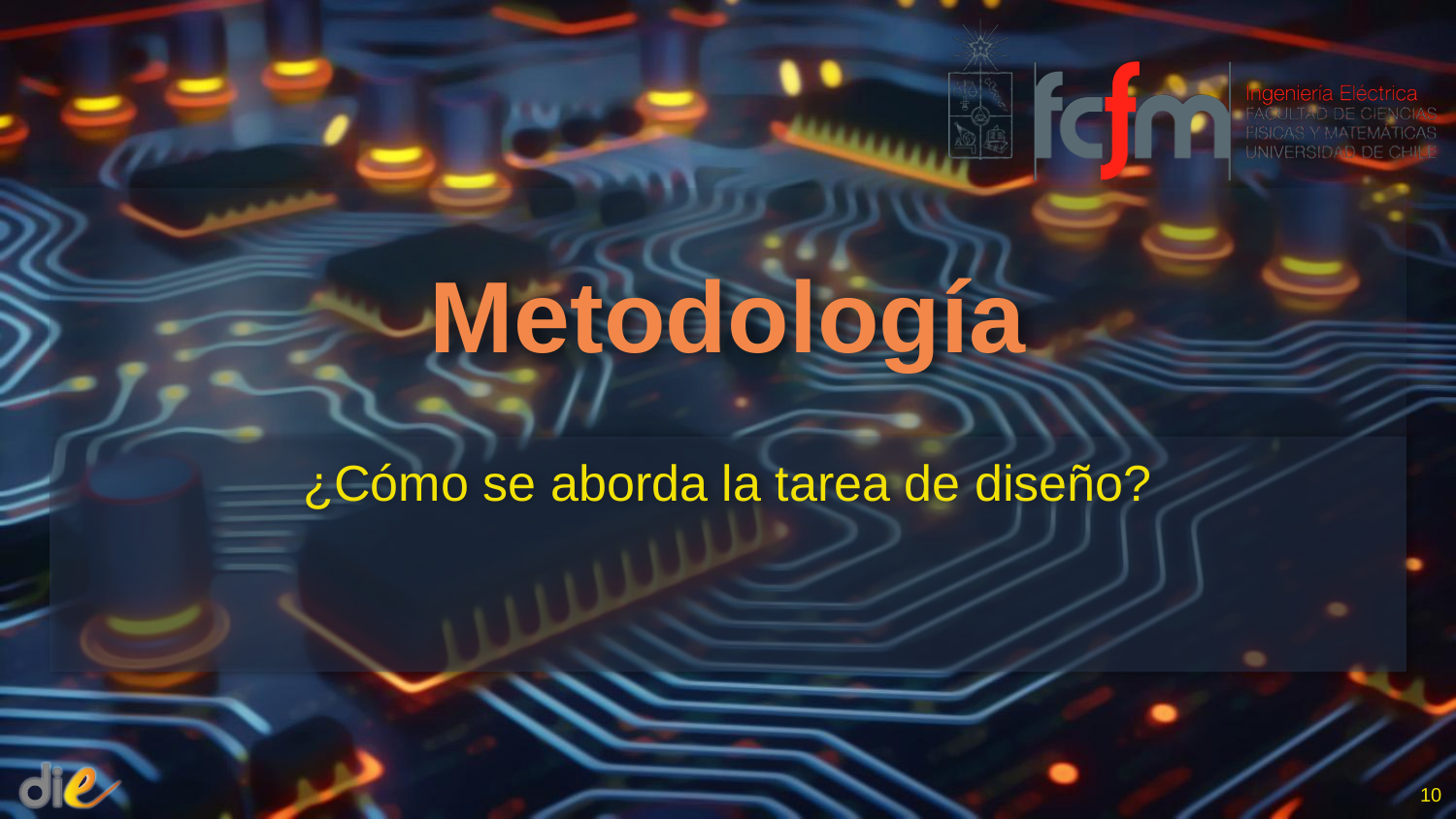

# Metodología
¿Cómo se aborda la tarea de diseño?
10